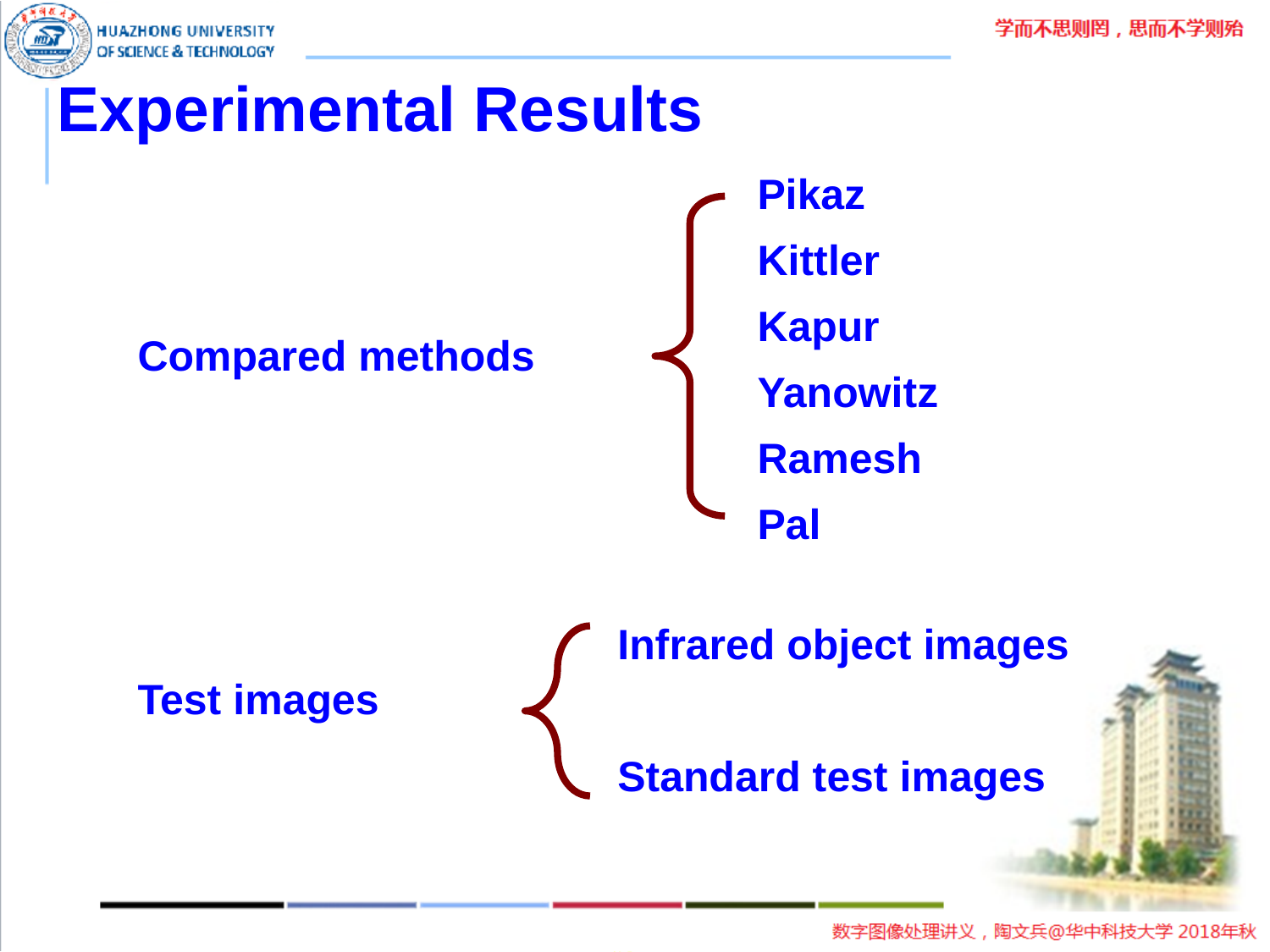

Experimental Results
Pikaz
Kittler
Kapur
Yanowitz
Ramesh
Pal

Compared methods
Infrared object images

Standard test images

Test images